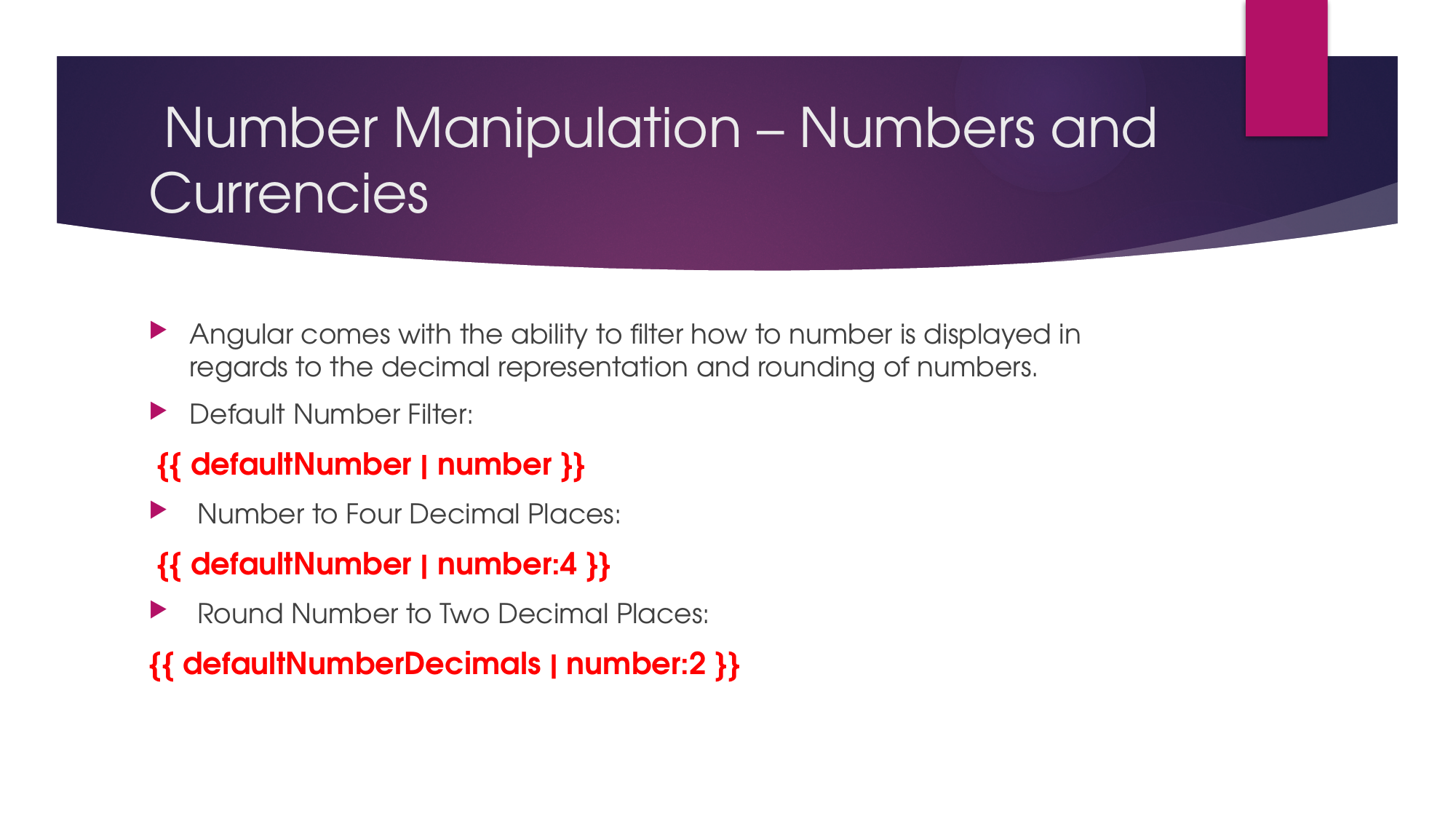

# Number Manipulation – Numbers and Currencies
Angular comes with the ability to filter how to number is displayed in regards to the decimal representation and rounding of numbers.
Default Number Filter:
 {{ defaultNumber | number }}
 Number to Four Decimal Places:
 {{ defaultNumber | number:4 }}
 Round Number to Two Decimal Places:
{{ defaultNumberDecimals | number:2 }}